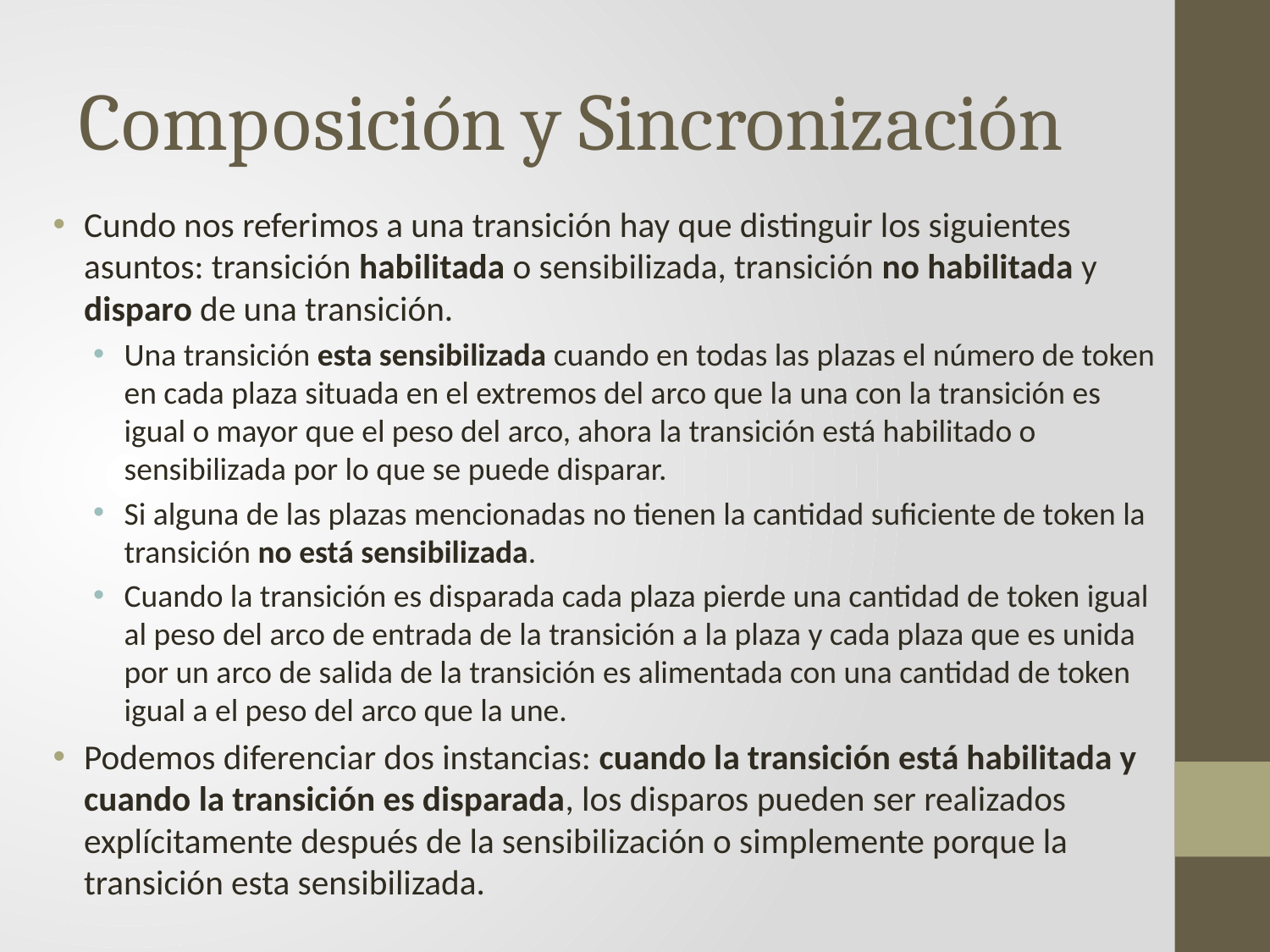

# Composición y Sincronización
Cundo nos referimos a una transición hay que distinguir los siguientes asuntos: transición habilitada o sensibilizada, transición no habilitada y disparo de una transición.
Una transición esta sensibilizada cuando en todas las plazas el número de token en cada plaza situada en el extremos del arco que la una con la transición es igual o mayor que el peso del arco, ahora la transición está habilitado o sensibilizada por lo que se puede disparar.
Si alguna de las plazas mencionadas no tienen la cantidad suficiente de token la transición no está sensibilizada.
Cuando la transición es disparada cada plaza pierde una cantidad de token igual al peso del arco de entrada de la transición a la plaza y cada plaza que es unida por un arco de salida de la transición es alimentada con una cantidad de token igual a el peso del arco que la une.
Podemos diferenciar dos instancias: cuando la transición está habilitada y cuando la transición es disparada, los disparos pueden ser realizados explícitamente después de la sensibilización o simplemente porque la transición esta sensibilizada.